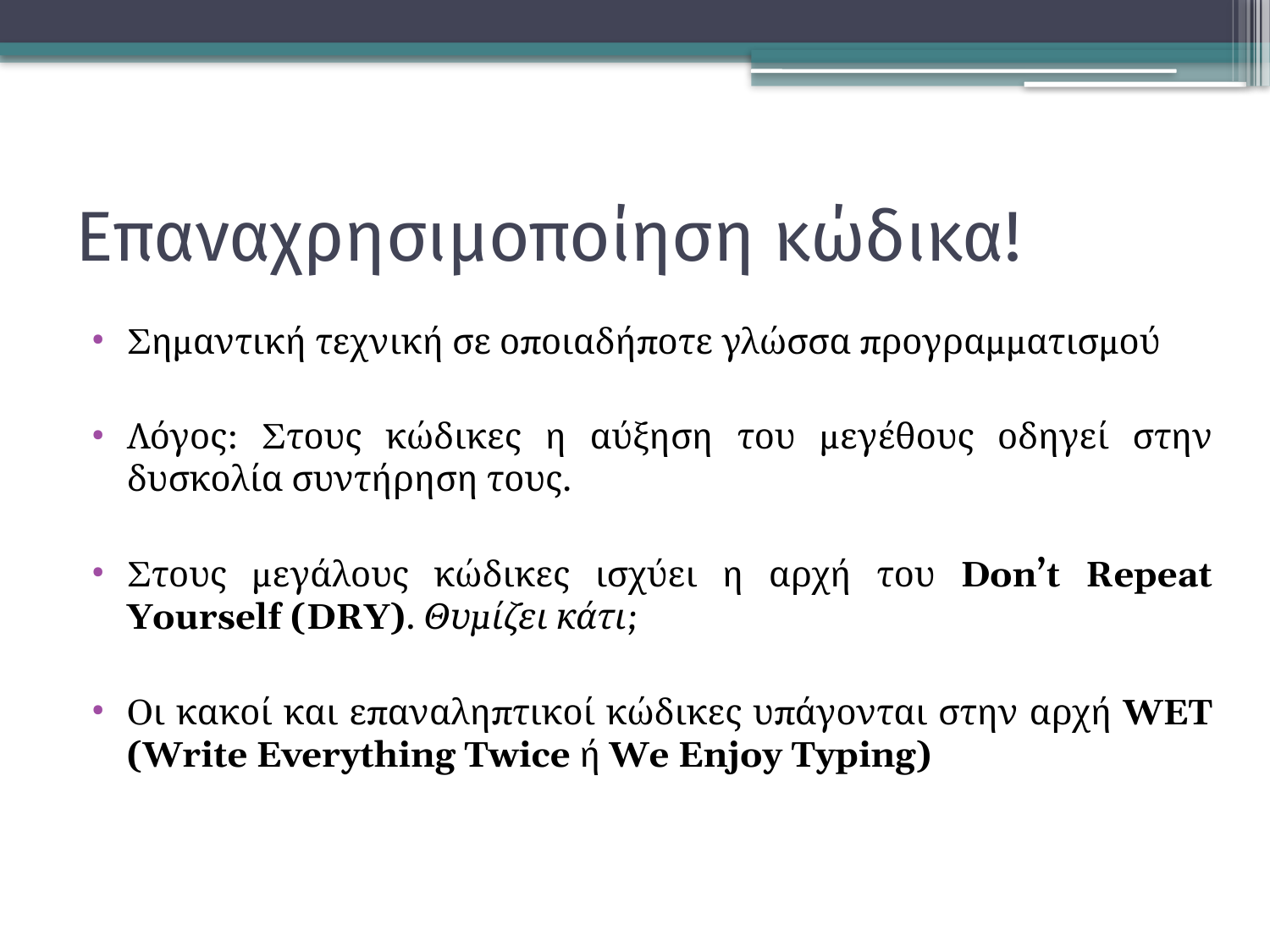

# Επαναχρησιμοποίηση κώδικα!
Σημαντική τεχνική σε οποιαδήποτε γλώσσα προγραμματισμού

Λόγος: Στους κώδικες η αύξηση του μεγέθους οδηγεί στην δυσκολία συντήρηση τους.

Στους μεγάλους κώδικες ισχύει η αρχή του Don’t Repeat Yourself (DRY). Θυμίζει κάτι;

Οι κακοί και επαναληπτικοί κώδικες υπάγονται στην αρχή WET (Write Everything Twice ή We Enjoy Typing)